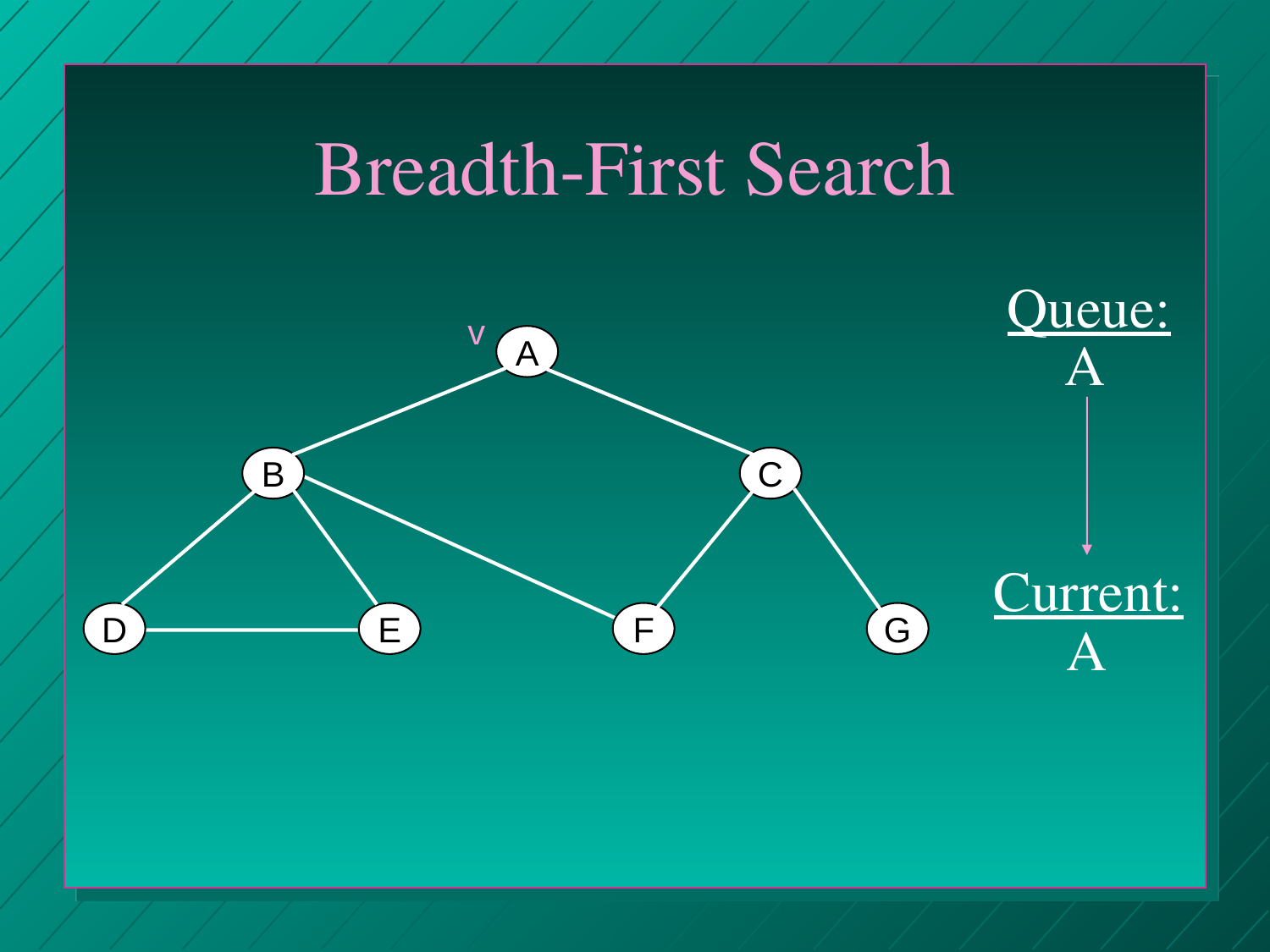

# Breadth-First Search
Queue:

v
A
A

B
C

Current:
D
E
F
G

A